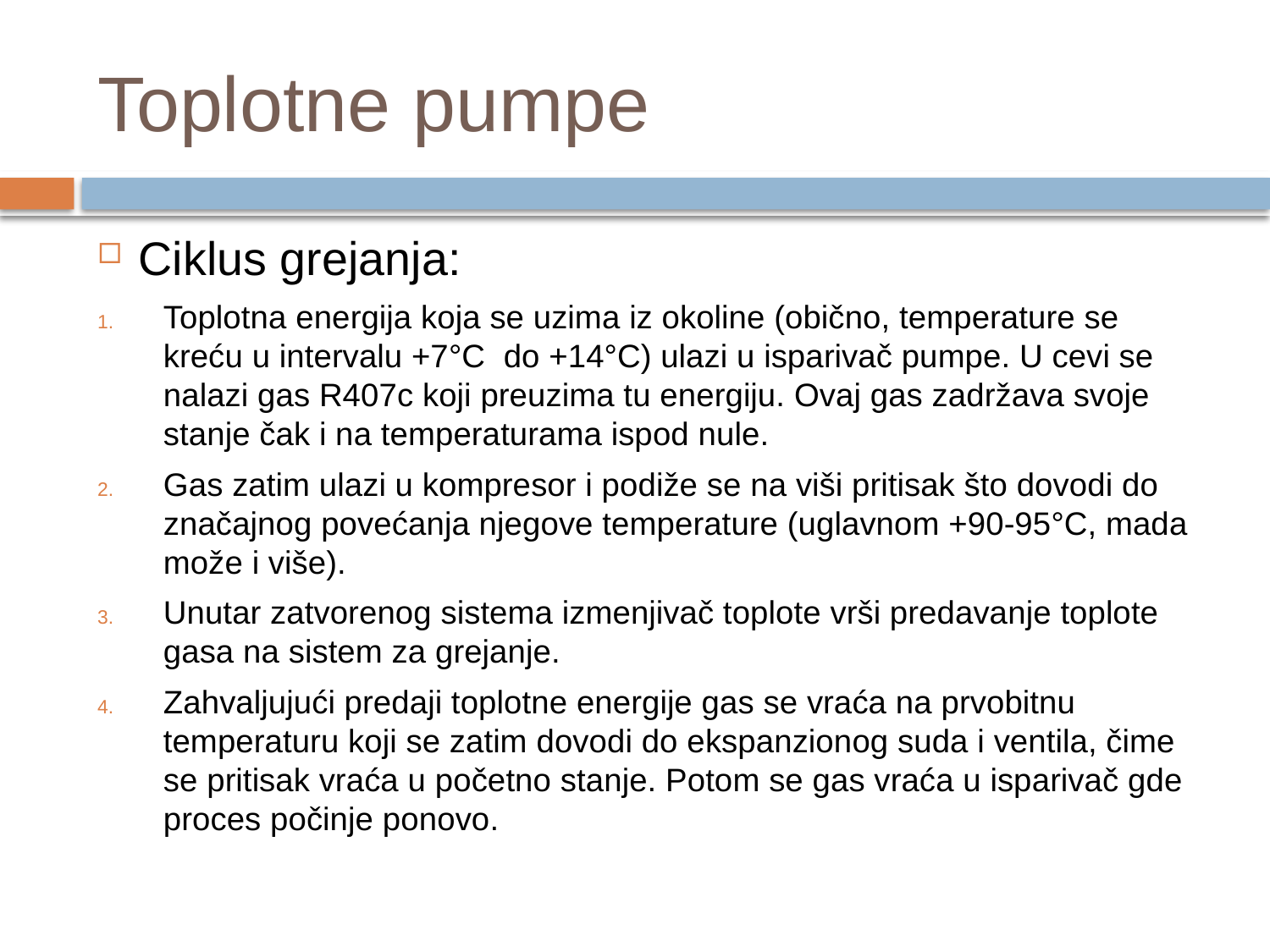

# Toplotne pumpe
Ciklus grejanja:
Toplotna energija koja se uzima iz okoline (obično, temperature se kreću u intervalu +7°C  do +14°C) ulazi u isparivač pumpe. U cevi se nalazi gas R407c koji preuzima tu energiju. Ovaj gas zadržava svoje stanje čak i na temperaturama ispod nule.
Gas zatim ulazi u kompresor i podiže se na viši pritisak što dovodi do značajnog povećanja njegove temperature (uglavnom +90-95°C, mada može i više).
Unutar zatvorenog sistema izmenjivač toplote vrši predavanje toplote gasa na sistem za grejanje.
Zahvaljujući predaji toplotne energije gas se vraća na prvobitnu temperaturu koji se zatim dovodi do ekspanzionog suda i ventila, čime se pritisak vraća u početno stanje. Potom se gas vraća u isparivač gde proces počinje ponovo.